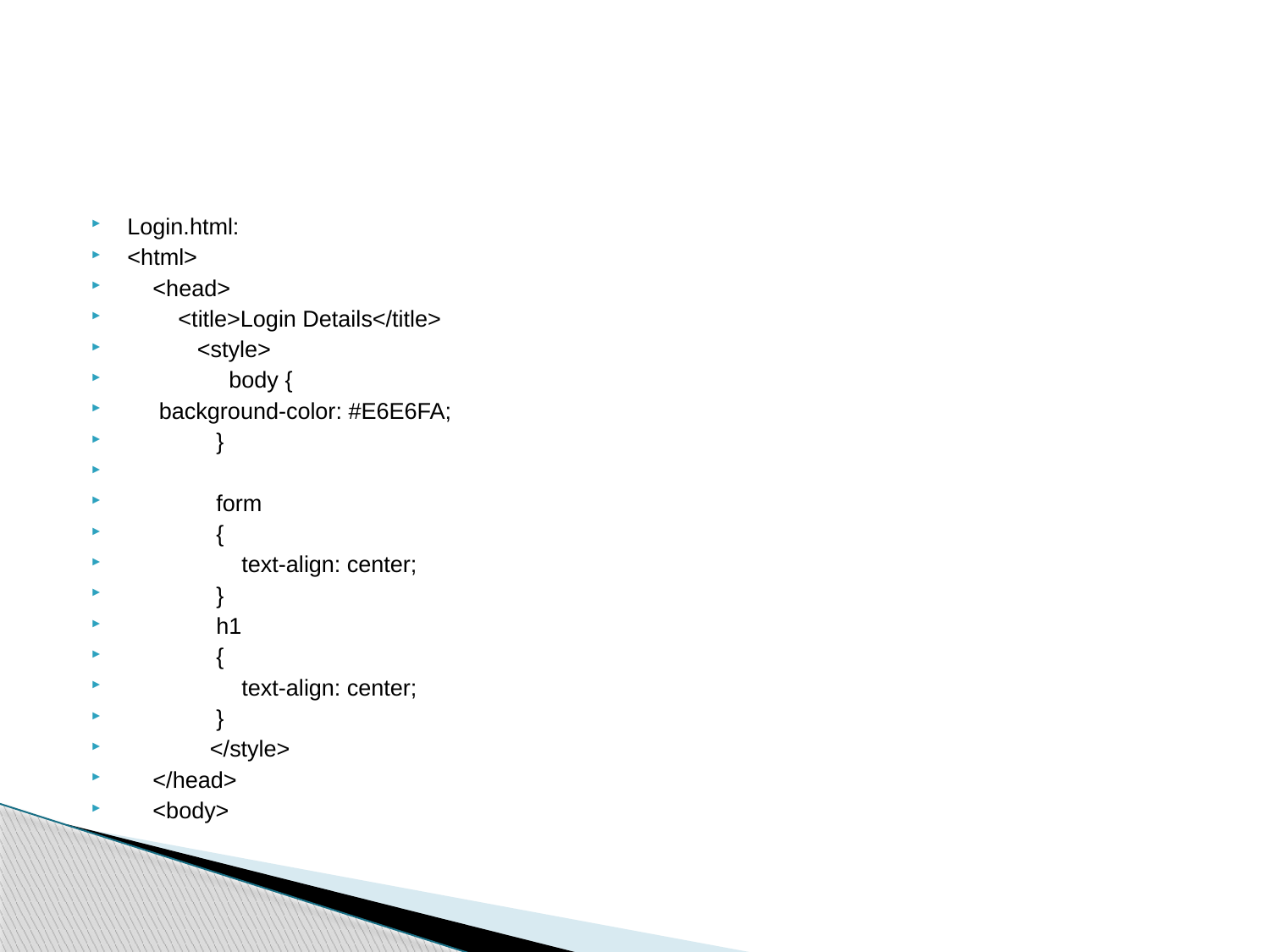

#
Login.html:
<html>
    <head>
        <title>Login Details</title>
           <style>
                body {
     background-color: #E6E6FA;
              }

              form
              {
                  text-align: center;
              }
              h1
              {
                  text-align: center;
              }
             </style>
    </head>
    <body>